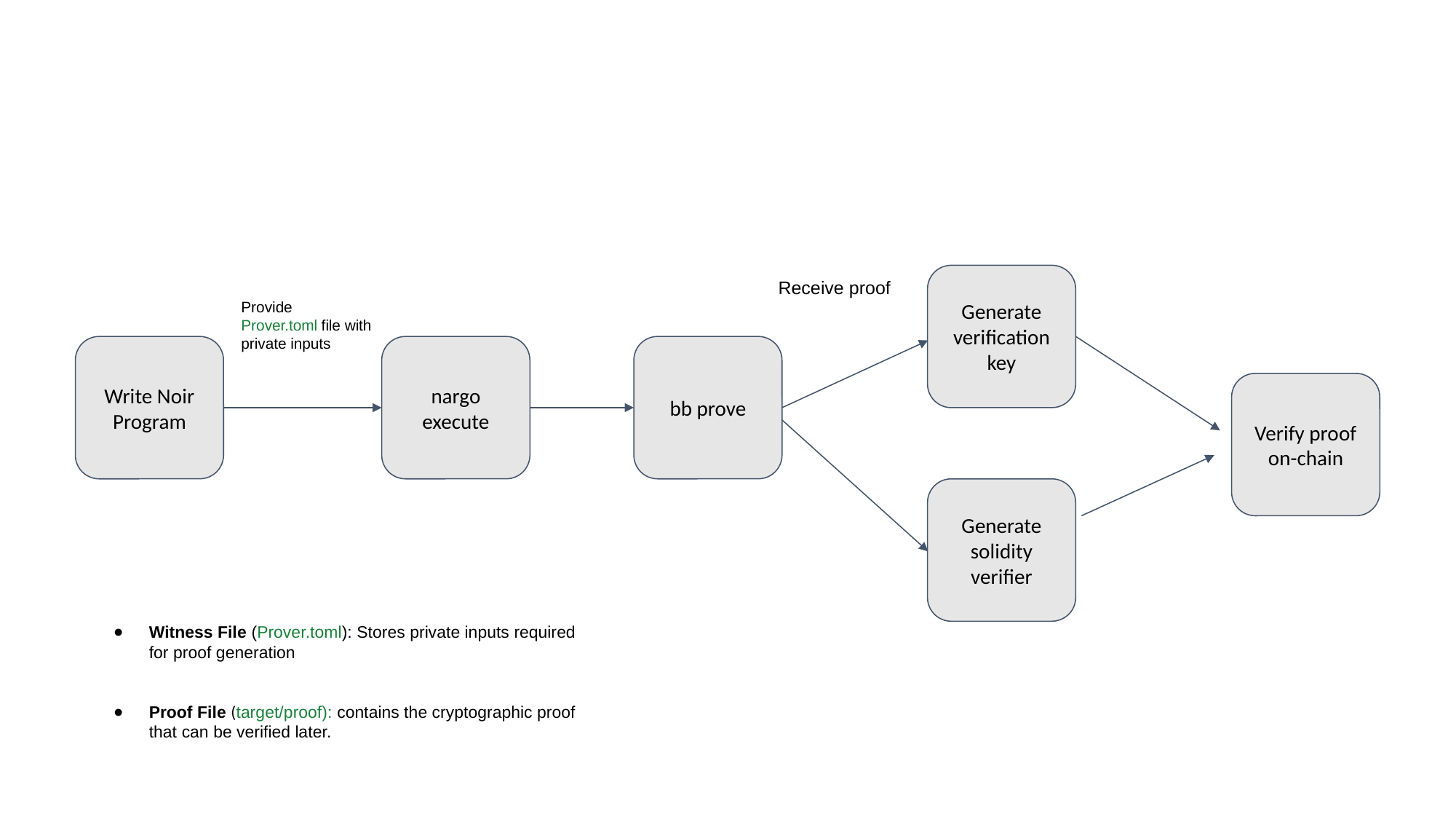

Receive proof
Generate verification key
Provide
Prover.toml file with private inputs
Write Noir Program
nargo execute
bb prove
Verify proof on-chain
Generate solidity verifier
Witness File (Prover.toml): Stores private inputs required for proof generation
Proof File (target/proof): contains the cryptographic proof that can be verified later.